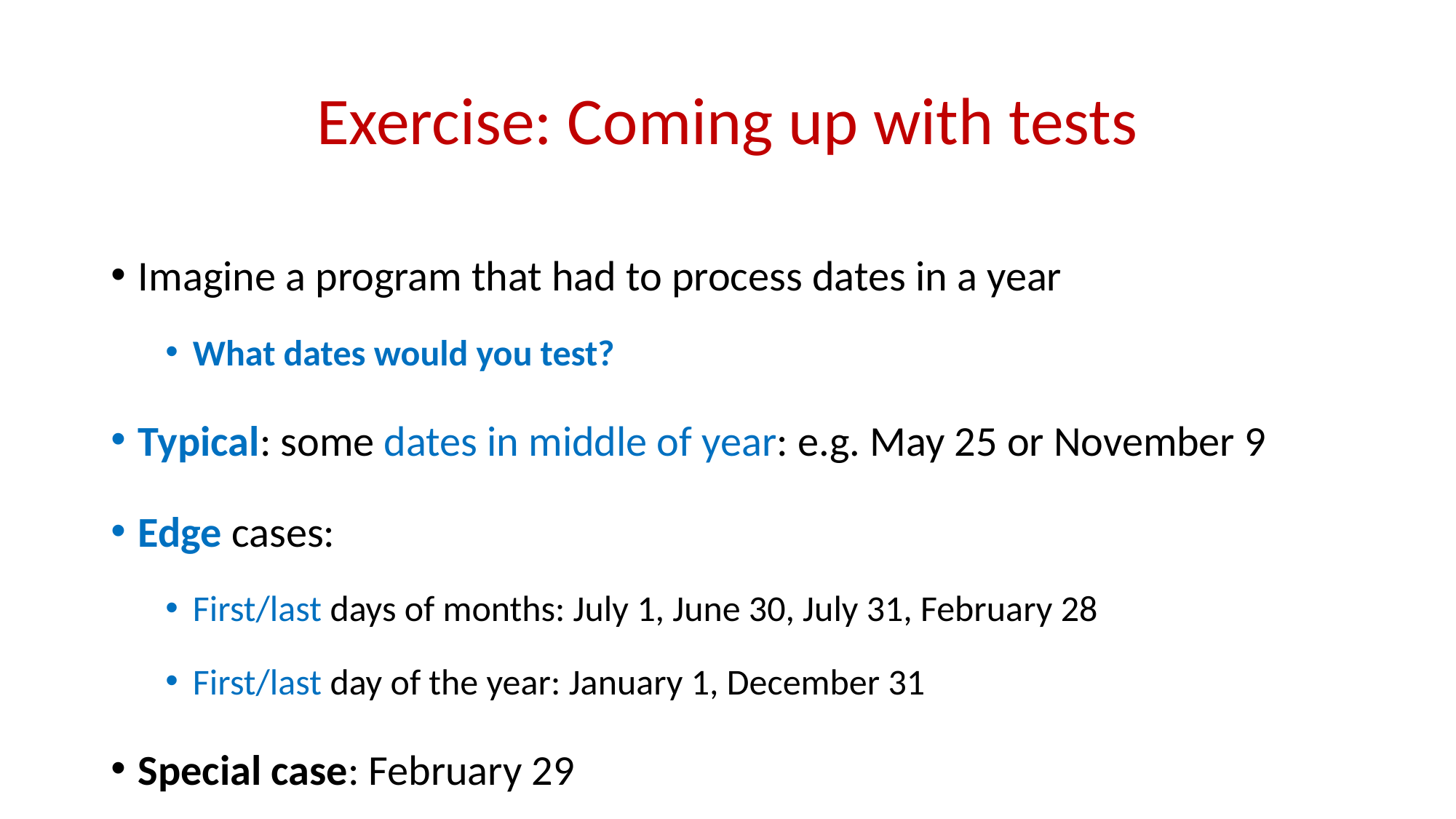

# Exercise: Coming up with tests
Imagine a program that had to process dates in a year
What dates would you test?
Typical: some dates in middle of year: e.g. May 25 or November 9
Edge cases:
First/last days of months: July 1, June 30, July 31, February 28
First/last day of the year: January 1, December 31
Special case: February 29